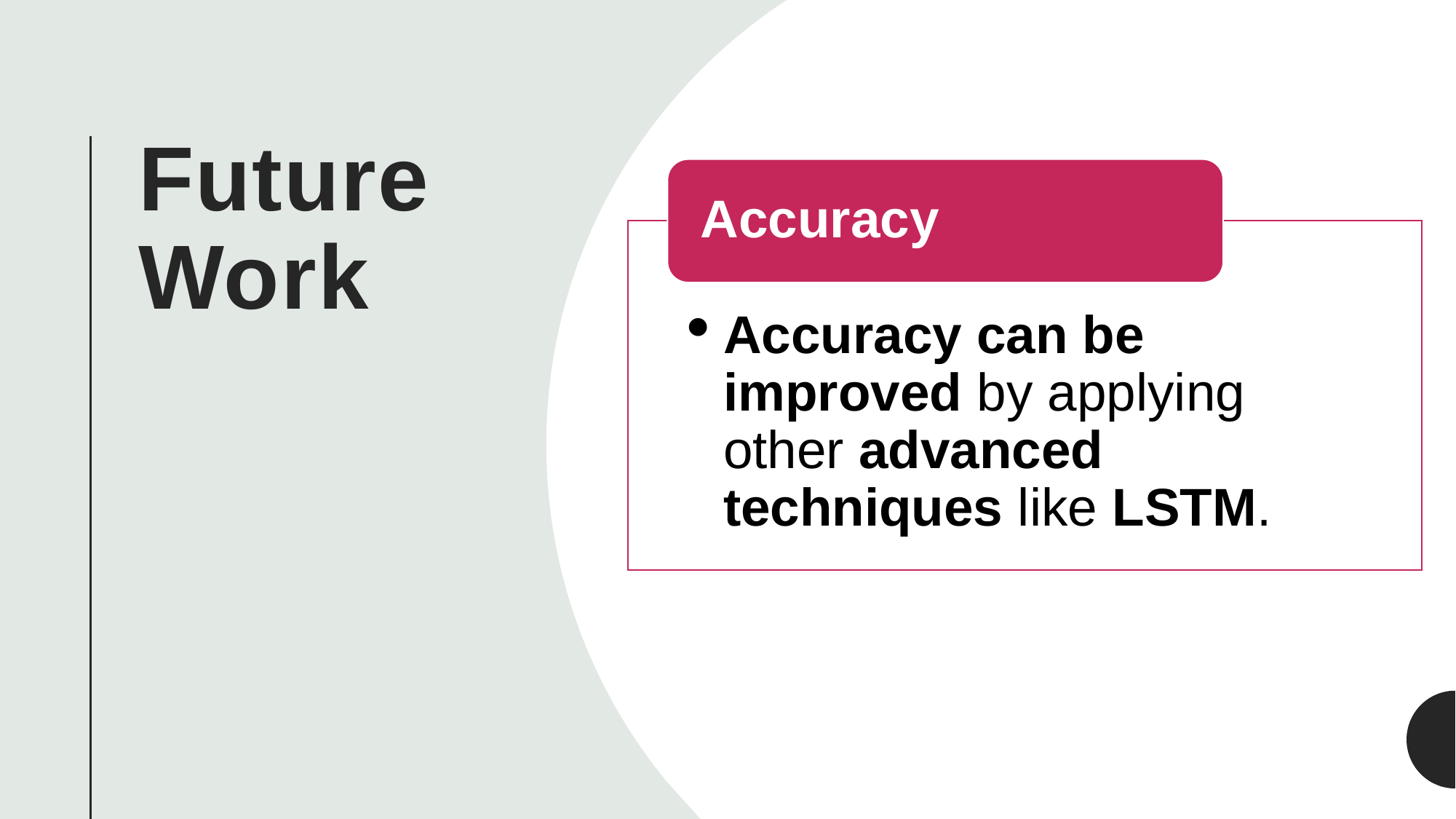

# Future Work
Accuracy can be improved by applying other advanced techniques like LSTM.
Accuracy